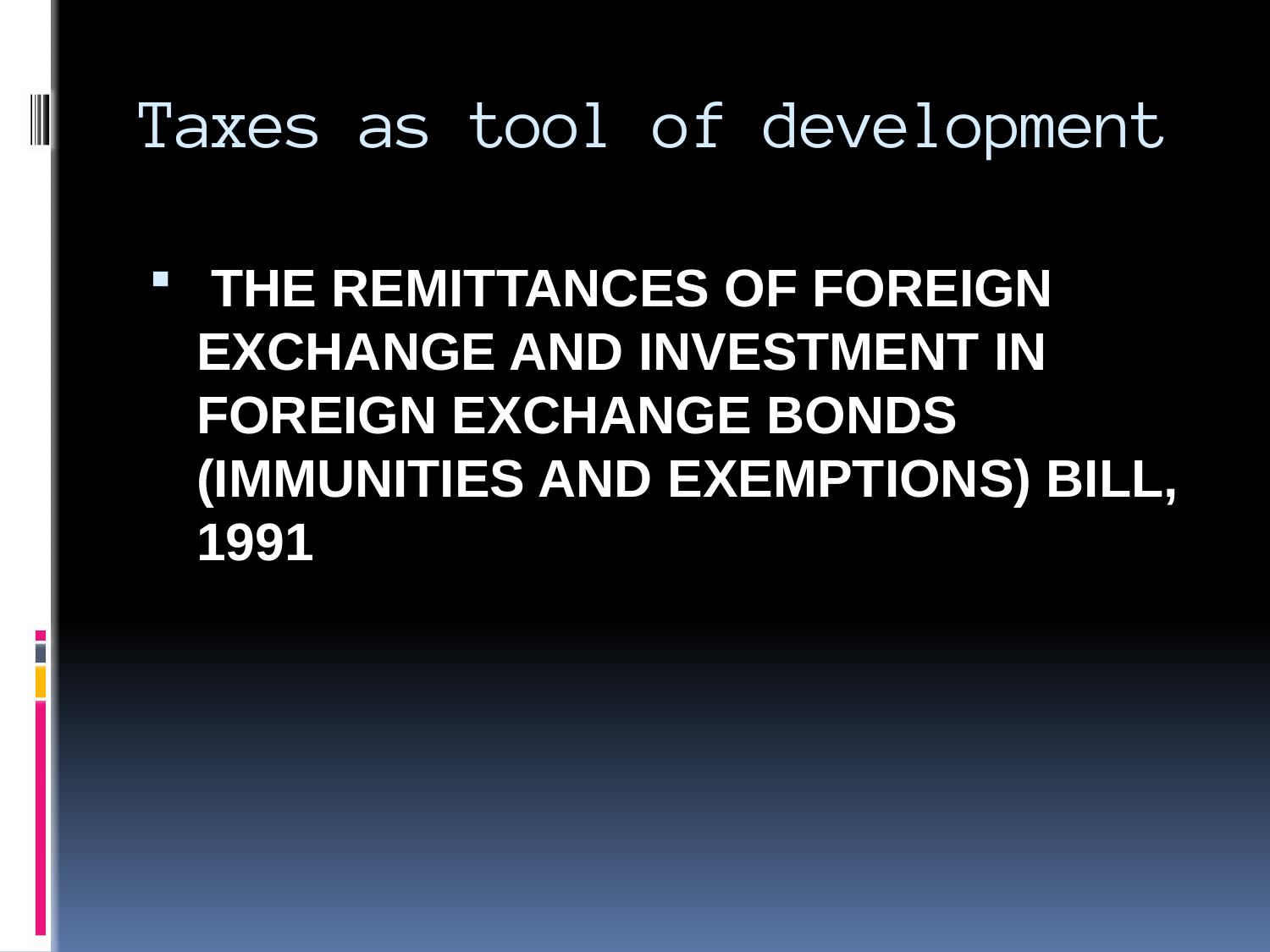

# Taxes as tool of development
 THE REMITTANCES OF FOREIGN EXCHANGE AND INVESTMENT IN FOREIGN EXCHANGE BONDS (IMMUNITIES AND EXEMPTIONS) BILL, 1991